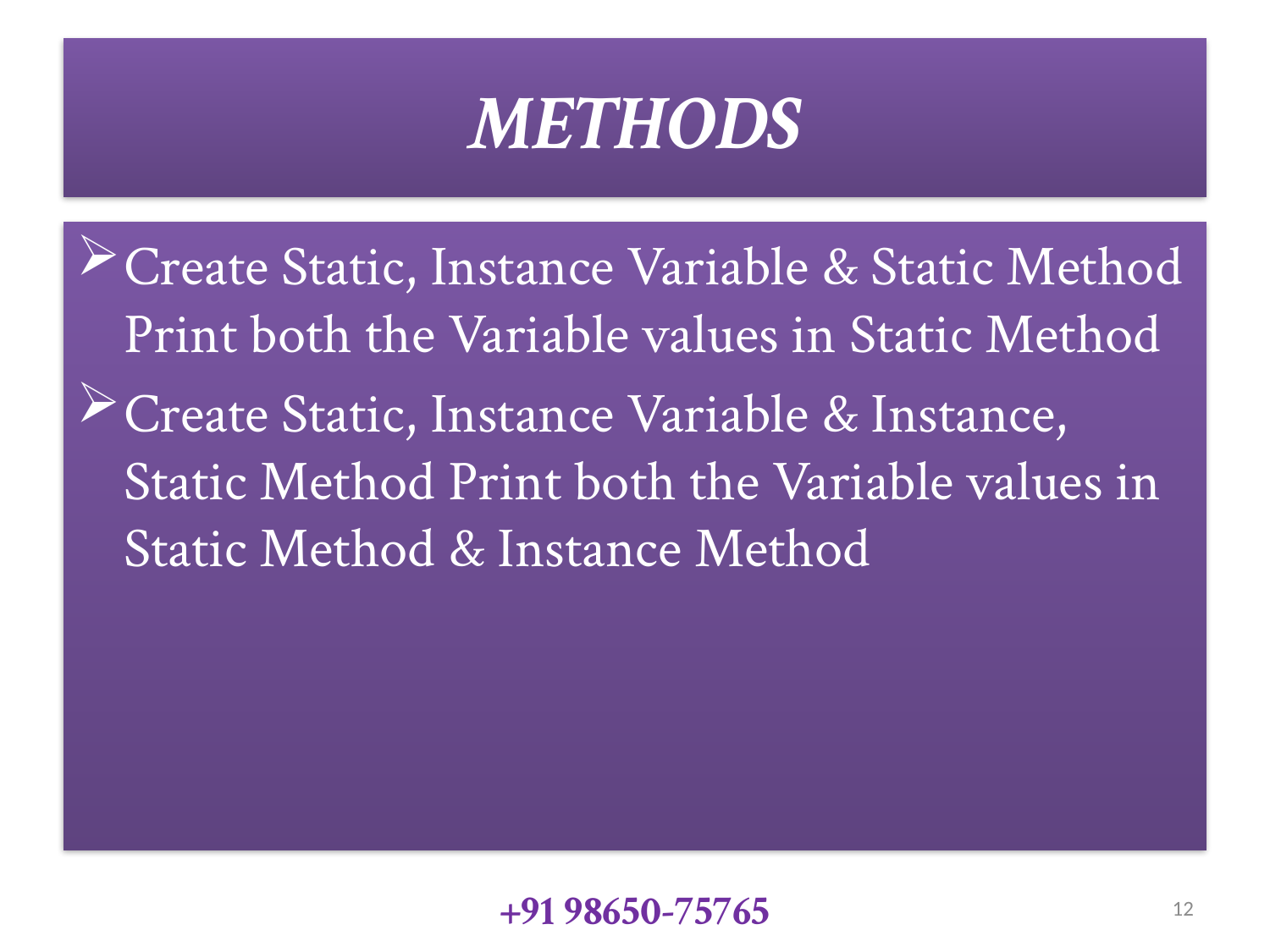

# METHODS
Create Static, Instance Variable & Static Method Print both the Variable values in Static Method
Create Static, Instance Variable & Instance, Static Method Print both the Variable values in Static Method & Instance Method

+91 98650-75765
12